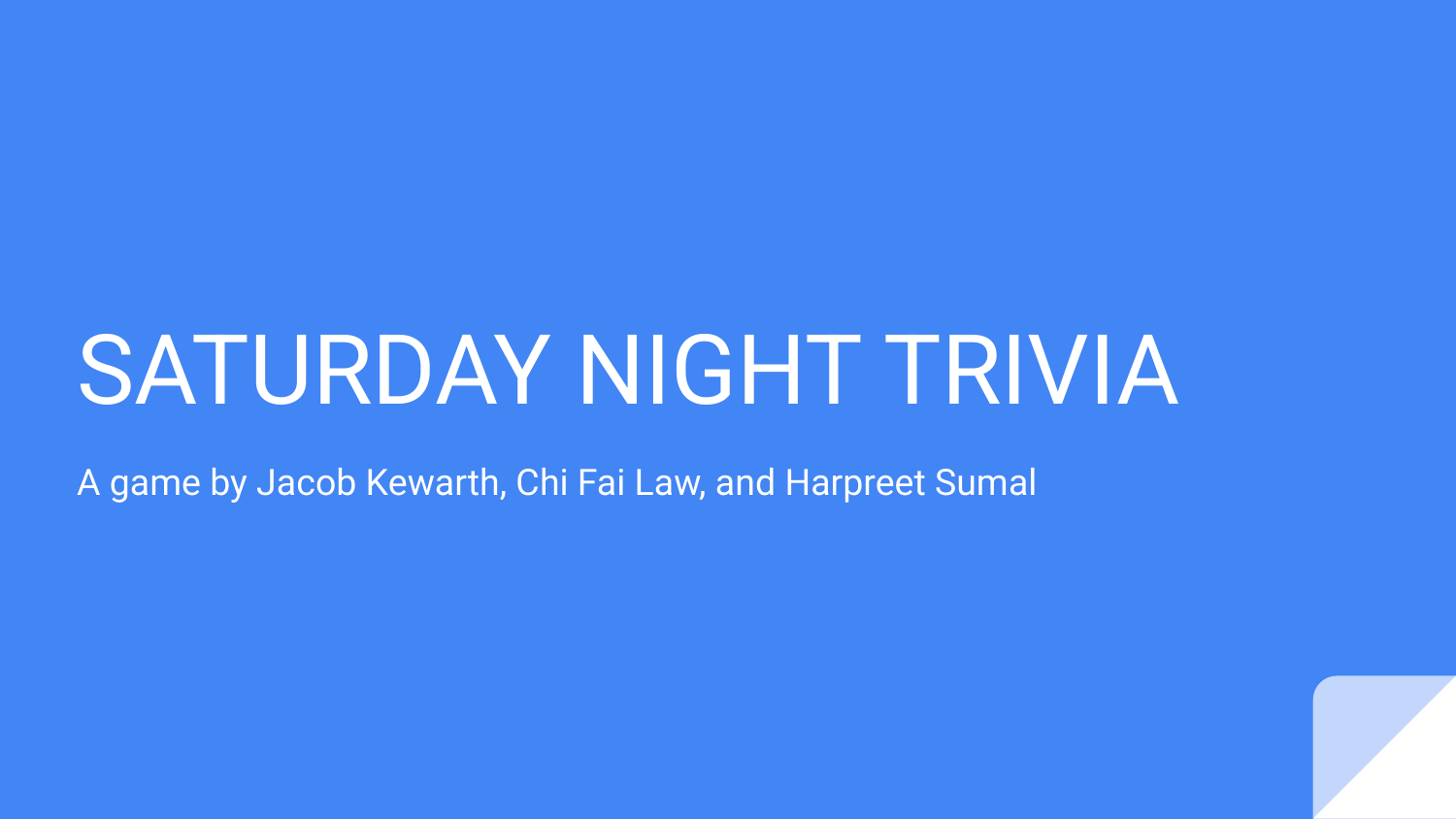

# SATURDAY NIGHT TRIVIA
A game by Jacob Kewarth, Chi Fai Law, and Harpreet Sumal